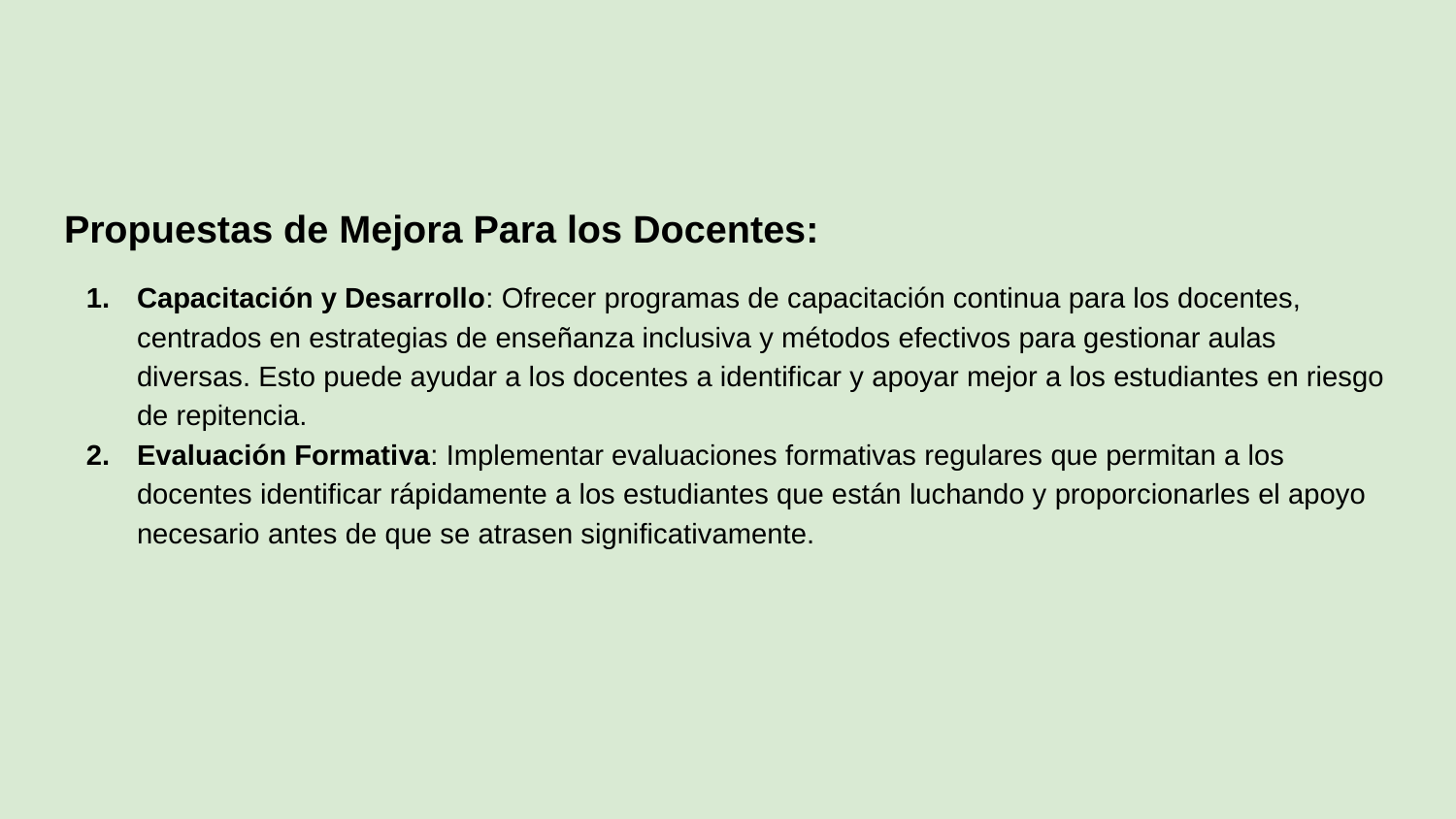

Propuestas de Mejora Para los Docentes:
Capacitación y Desarrollo: Ofrecer programas de capacitación continua para los docentes, centrados en estrategias de enseñanza inclusiva y métodos efectivos para gestionar aulas diversas. Esto puede ayudar a los docentes a identificar y apoyar mejor a los estudiantes en riesgo de repitencia.
Evaluación Formativa: Implementar evaluaciones formativas regulares que permitan a los docentes identificar rápidamente a los estudiantes que están luchando y proporcionarles el apoyo necesario antes de que se atrasen significativamente.